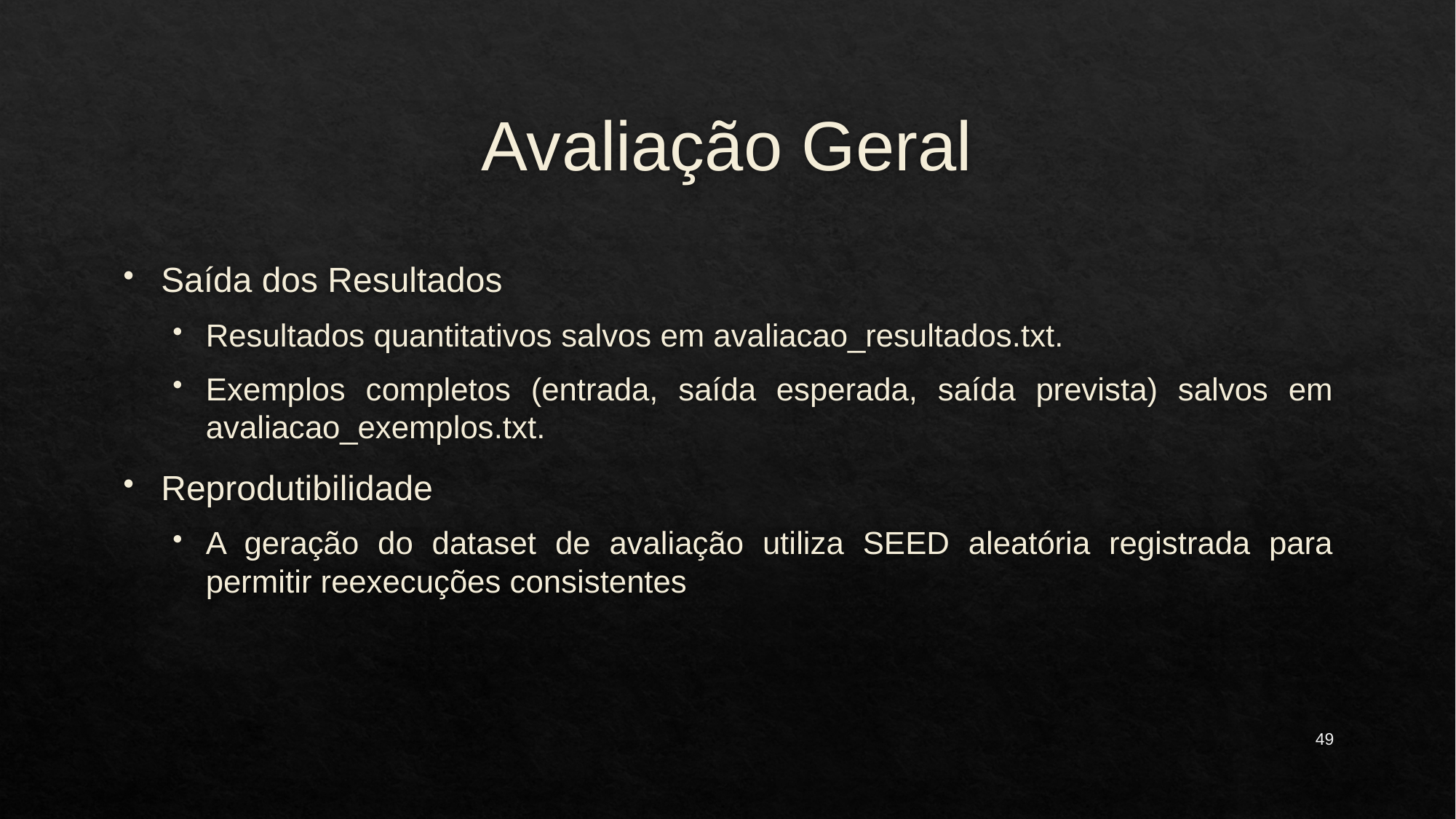

# Avaliação Geral
Saída dos Resultados
Resultados quantitativos salvos em avaliacao_resultados.txt.
Exemplos completos (entrada, saída esperada, saída prevista) salvos em avaliacao_exemplos.txt.
Reprodutibilidade
A geração do dataset de avaliação utiliza SEED aleatória registrada para permitir reexecuções consistentes
49